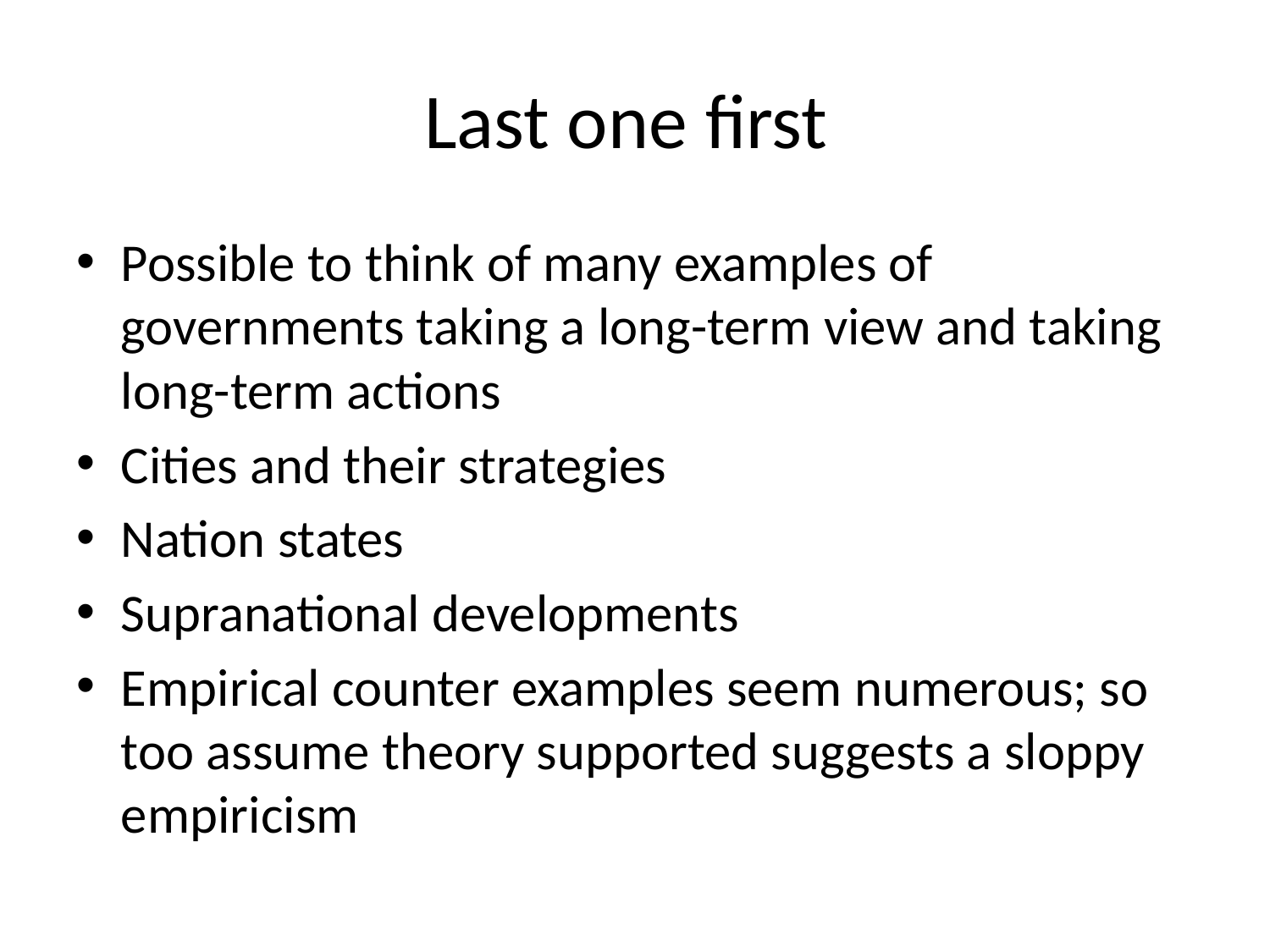

# Last one first
Possible to think of many examples of governments taking a long-term view and taking long-term actions
Cities and their strategies
Nation states
Supranational developments
Empirical counter examples seem numerous; so too assume theory supported suggests a sloppy empiricism